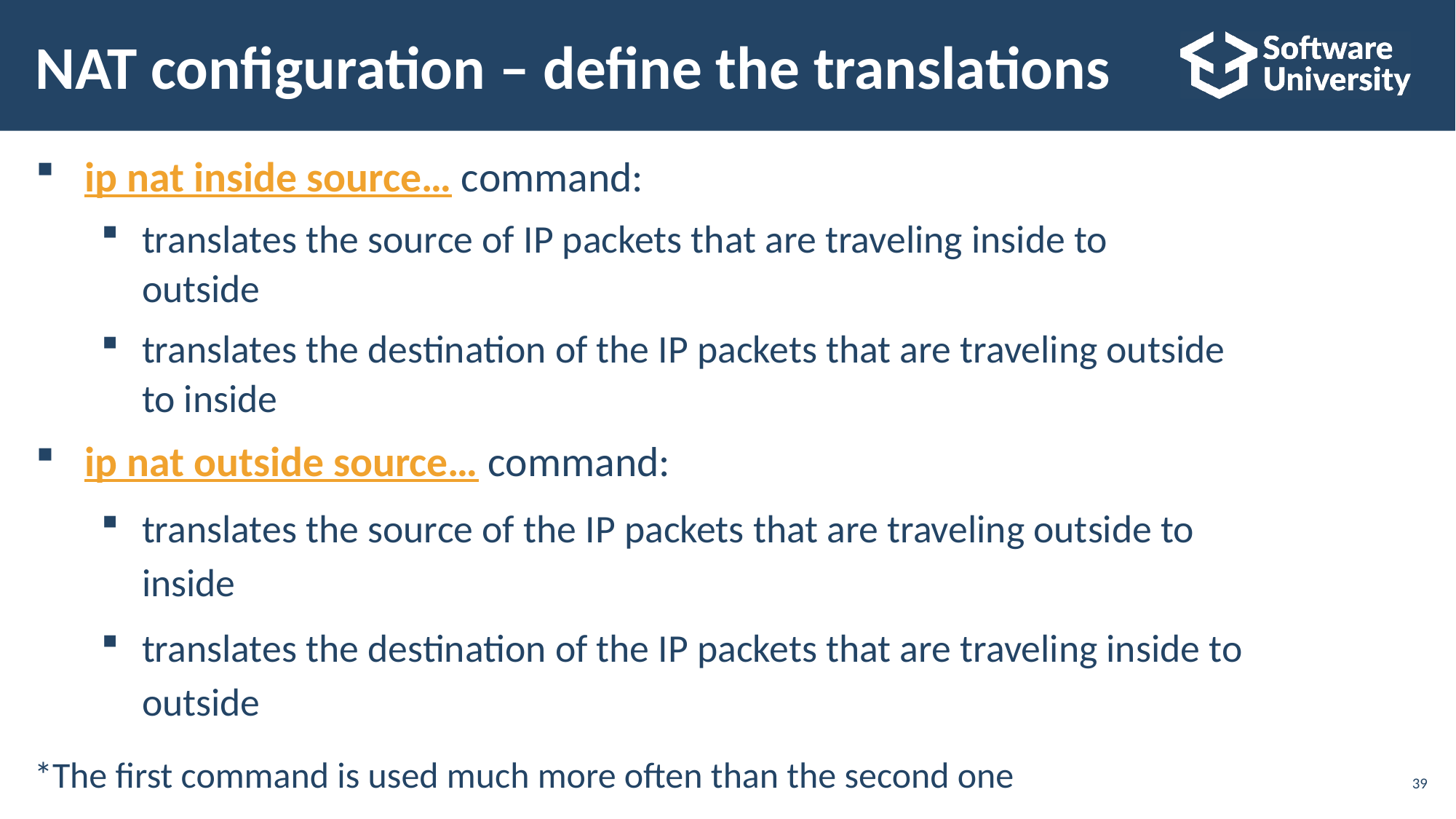

# NAT configuration – define the translations
ip nat inside source… command:
translates the source of IP packets that are traveling inside to
outside
translates the destination of the IP packets that are traveling outside
to inside
ip nat outside source… command:
translates the source of the IP packets that are traveling outside to
inside
translates the destination of the IP packets that are traveling inside to
outside
*The first command is used much more often than the second one
39